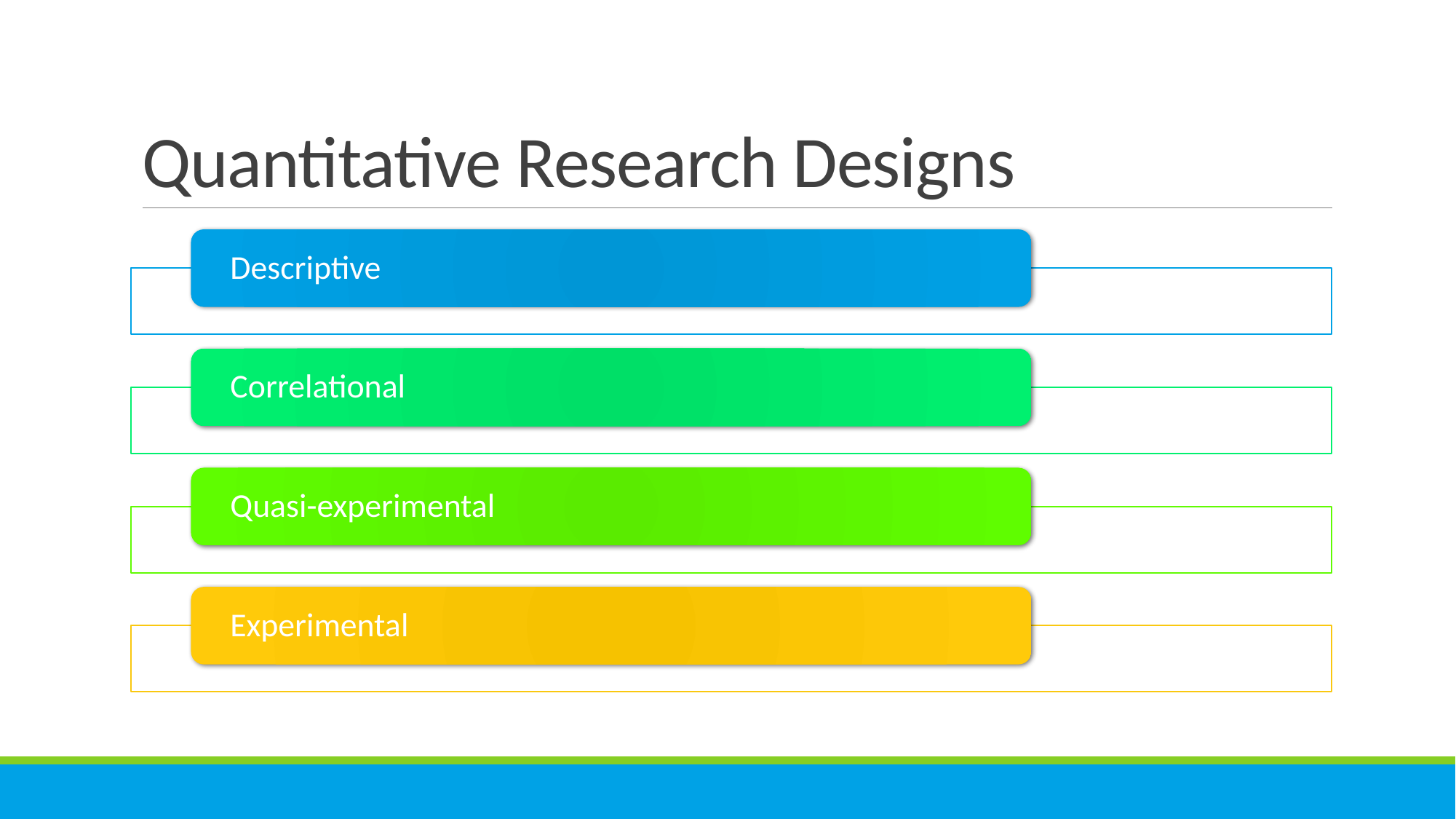

# Quantitative Research Designs
Descriptive
Correlational
Quasi-experimental
Experimental